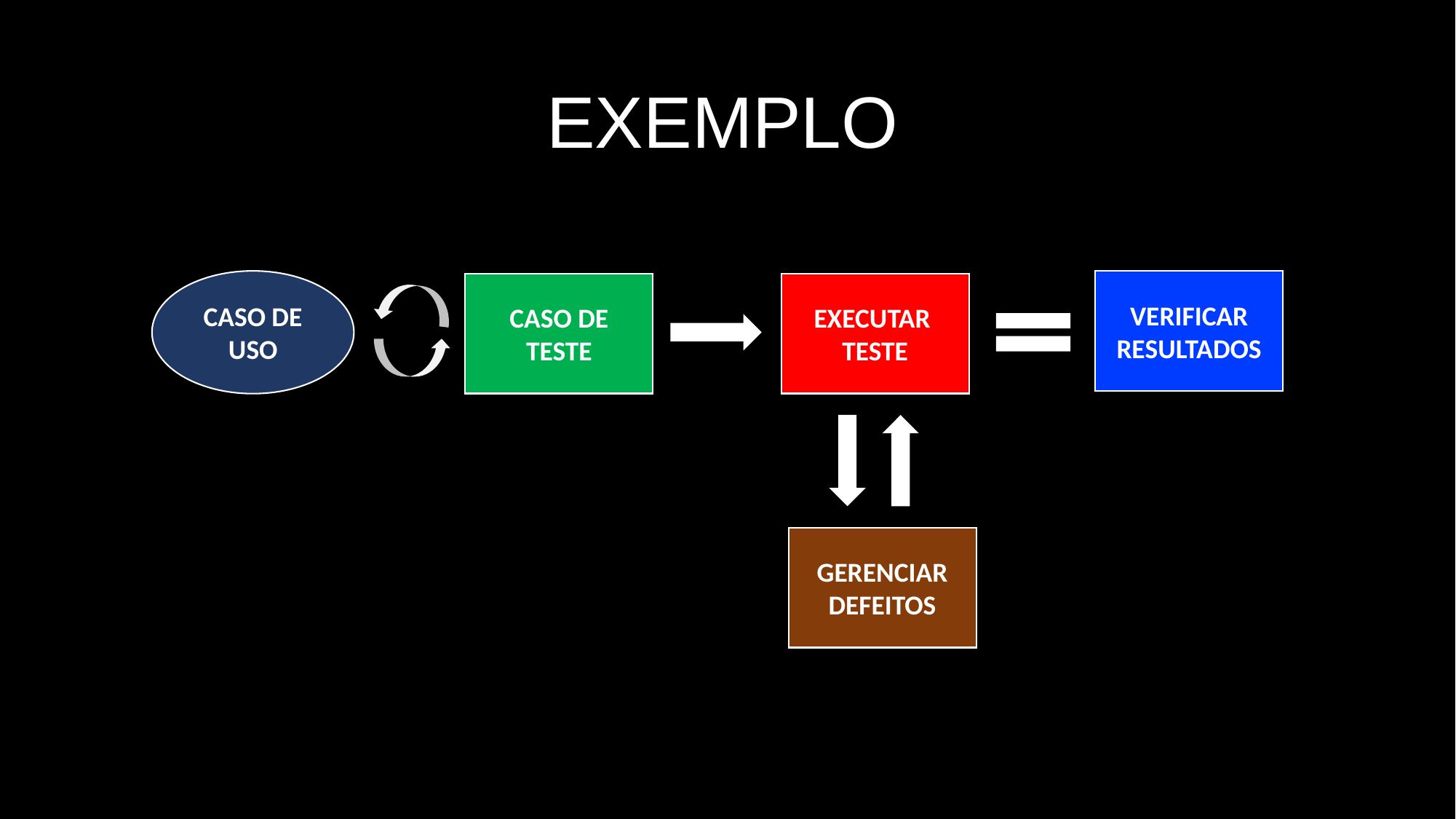

# EXEMPLO
CASO DE USO
VERIFICAR RESULTADOS
CASO DE TESTE

GERENCIAR DEFEITOS
EXECUTAR
TESTE